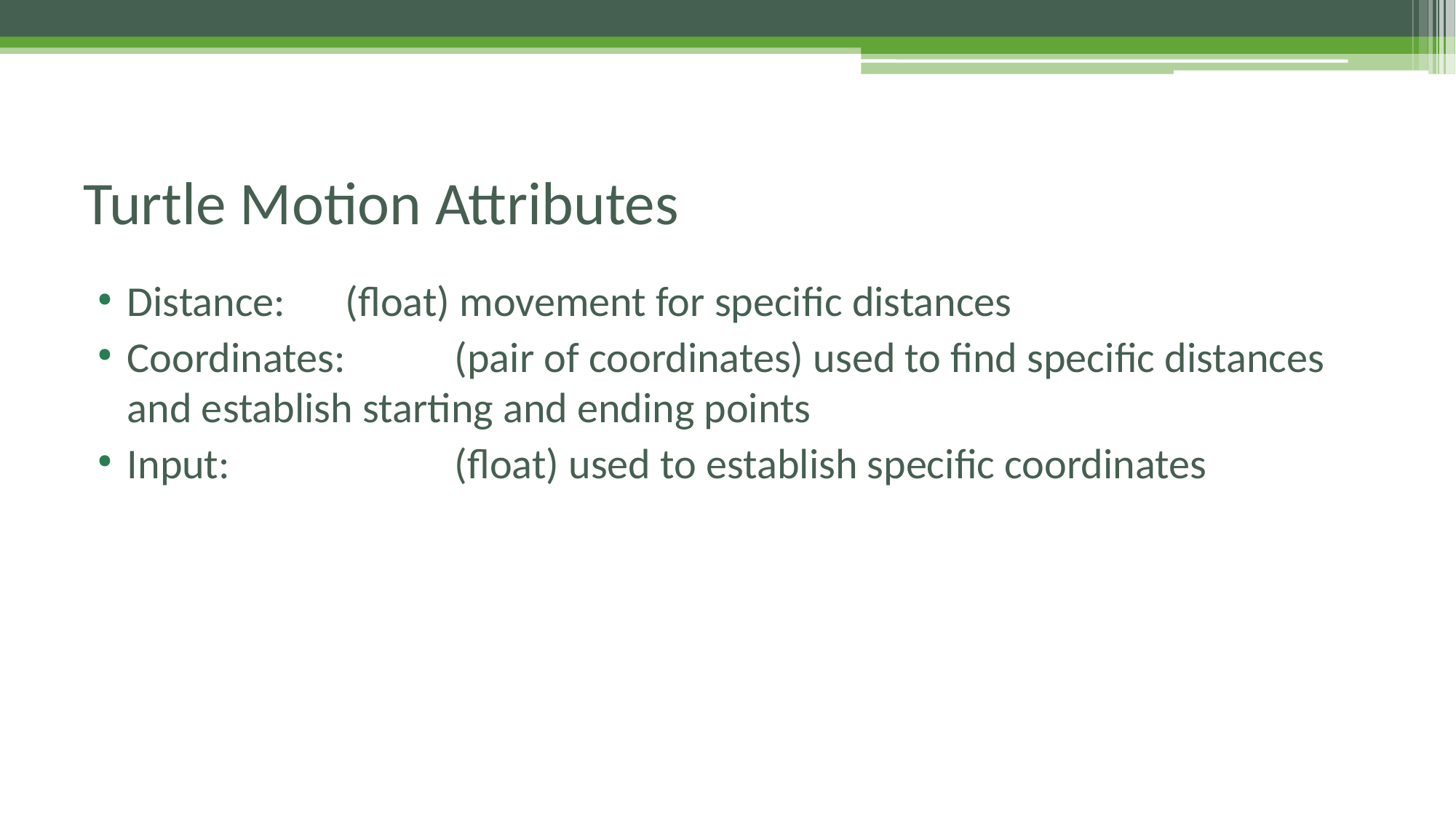

# Turtle Motion Attributes
Distance:	(float) movement for specific distances
Coordinates: 	(pair of coordinates) used to find specific distances and establish starting and ending points
Input: 		(float) used to establish specific coordinates